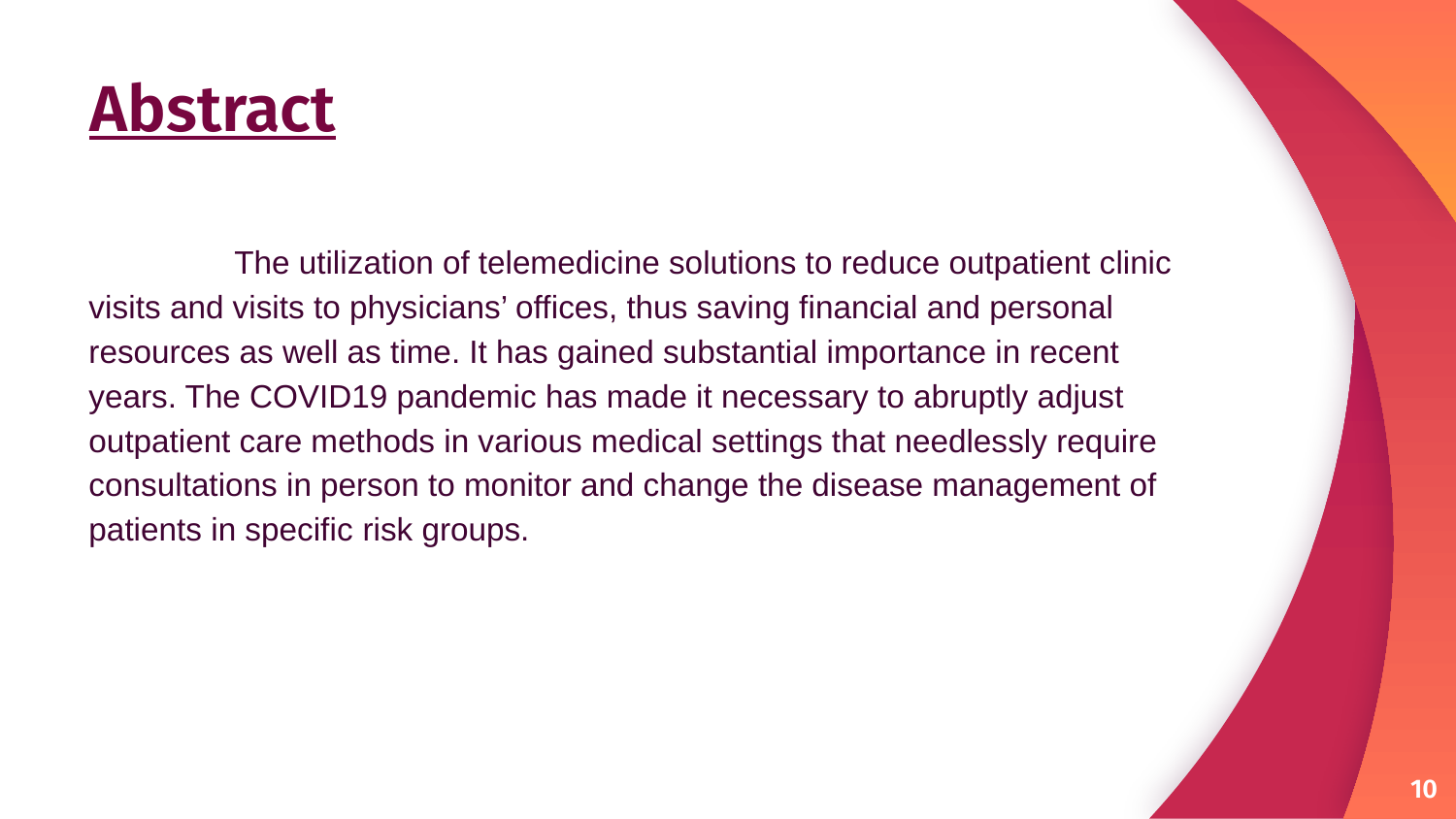

# Abstract
	The utilization of telemedicine solutions to reduce outpatient clinic visits and visits to physicians’ offices, thus saving financial and personal resources as well as time. It has gained substantial importance in recent years. The COVID19 pandemic has made it necessary to abruptly adjust outpatient care methods in various medical settings that needlessly require consultations in person to monitor and change the disease management of patients in specific risk groups.
10